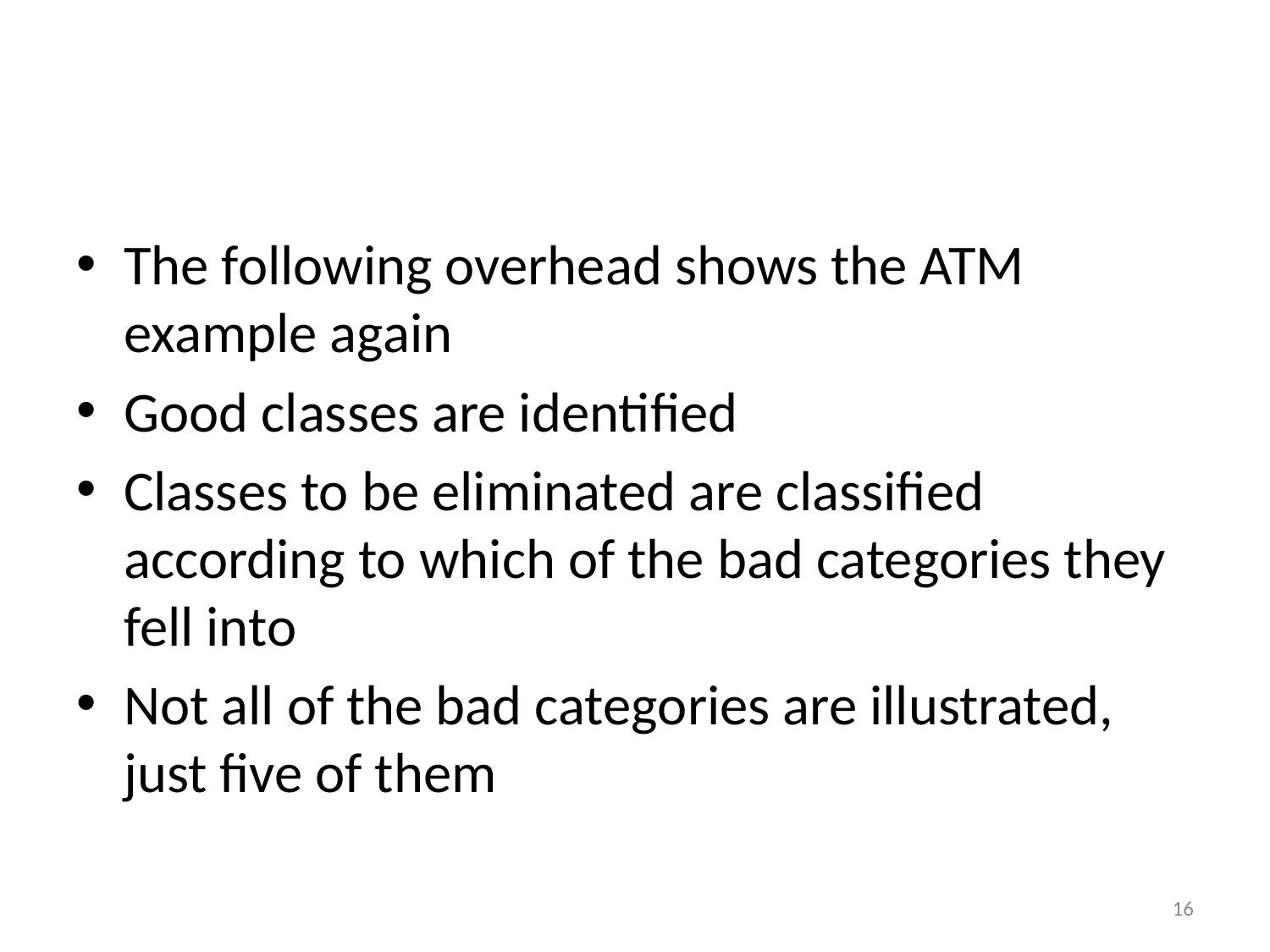

The following overhead shows the ATM example again
Good classes are identified
Classes to be eliminated are classified according to which of the bad categories they fell into
Not all of the bad categories are illustrated, just five of them
16